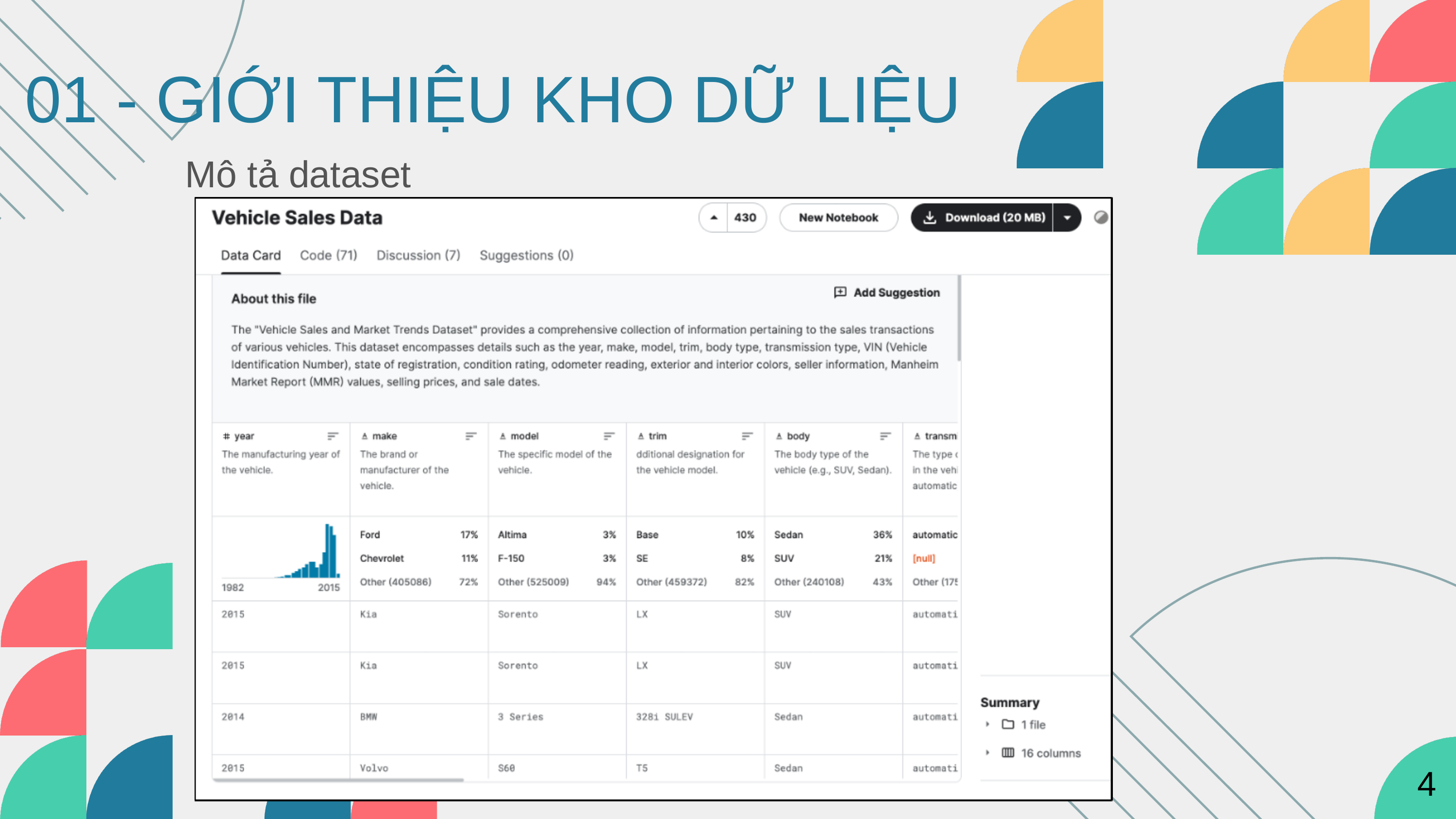

01 - GIỚI THIỆU KHO DỮ LIỆU

Mô tả dataset

4